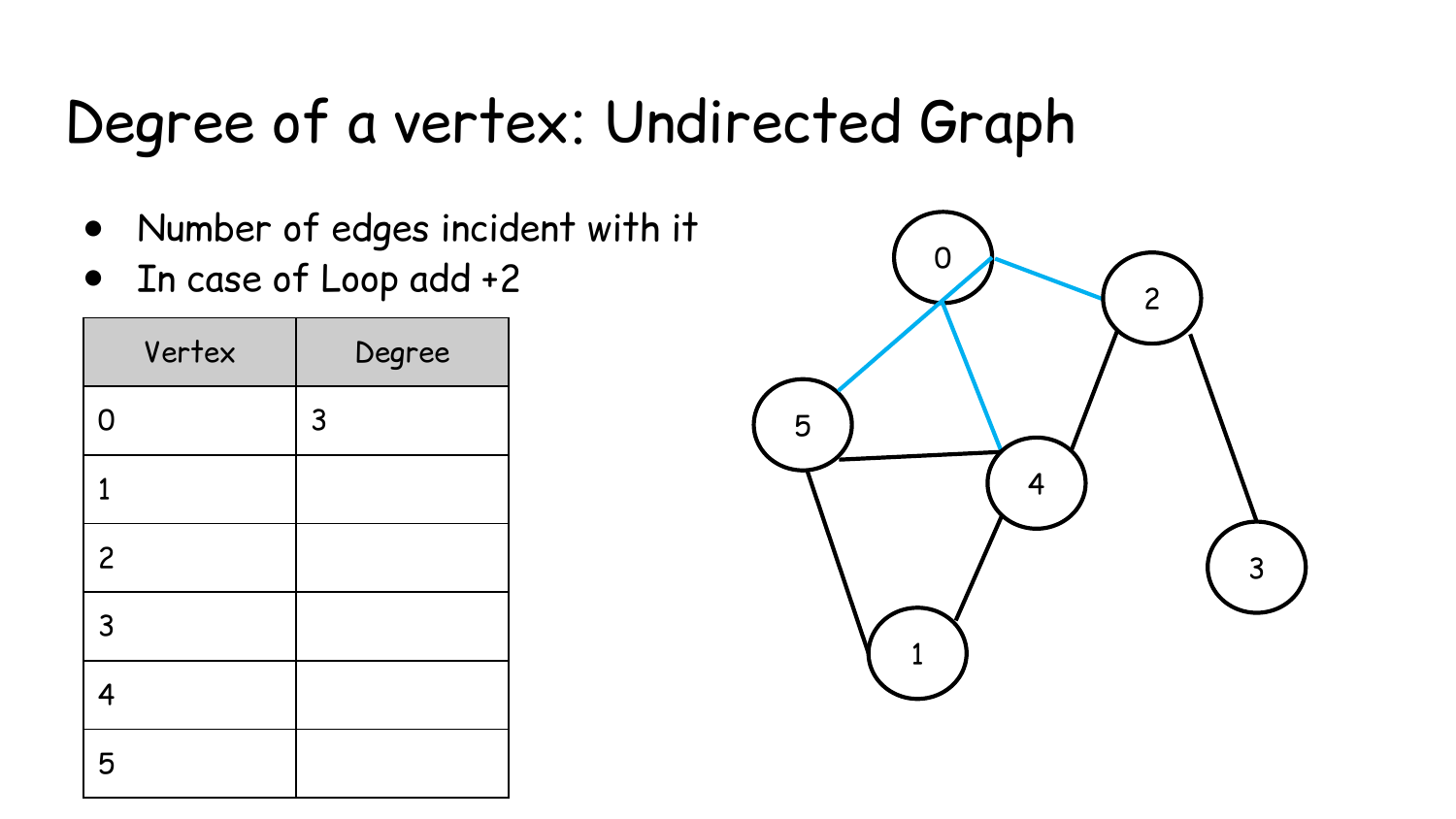

# Degree of a vertex: Undirected Graph
Number of edges incident with it
In case of Loop add +2

0
2
| Vertex | Degree |
| --- | --- |
| 0 | 3 |
| 1 |  |
| 2 |  |
| 3 |  |
| 4 |  |
| 5 |  |
5
4
3
1